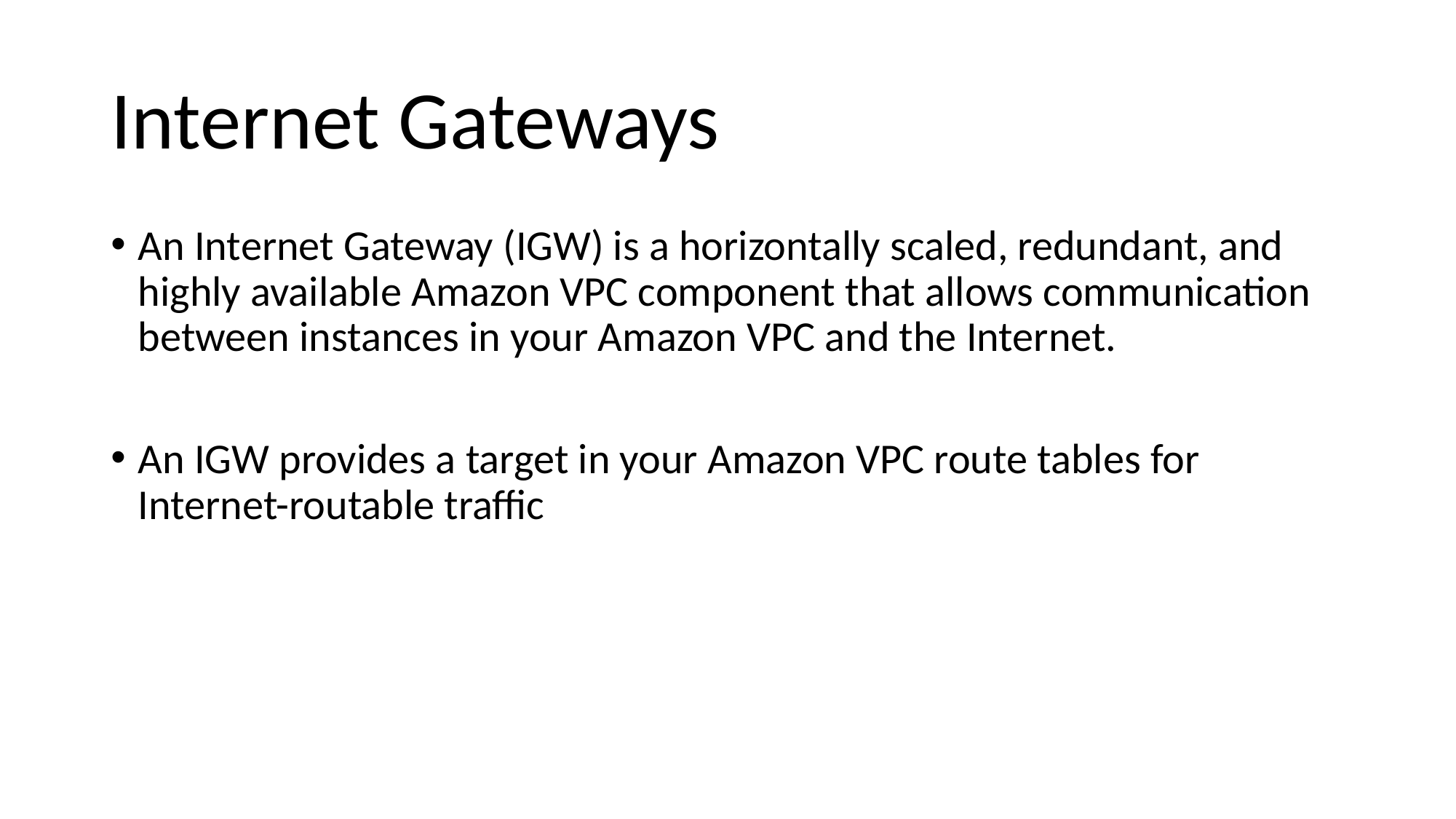

# Internet Gateways
An Internet Gateway (IGW) is a horizontally scaled, redundant, and highly available Amazon VPC component that allows communication between instances in your Amazon VPC and the Internet.

An IGW provides a target in your Amazon VPC route tables for Internet-routable traffic